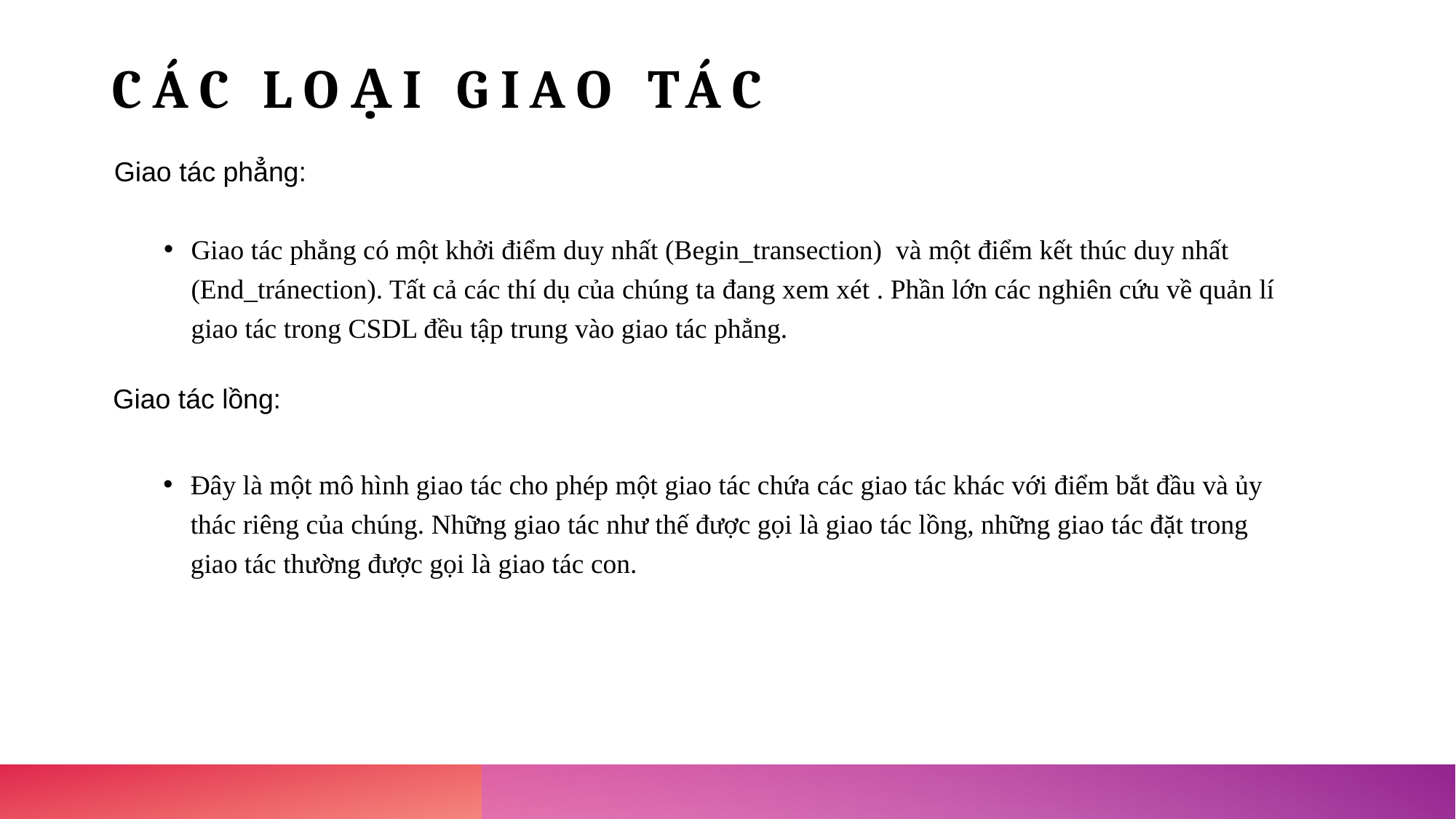

# Các loại giao tác
Giao tác phẳng:
Giao tác phẳng có một khởi điểm duy nhất (Begin_transection)  và một điểm kết thúc duy nhất (End_tránection). Tất cả các thí dụ của chúng ta đang xem xét . Phần lớn các nghiên cứu về quản lí giao tác trong CSDL đều tập trung vào giao tác phẳng.
Giao tác lồng:
Đây là một mô hình giao tác cho phép một giao tác chứa các giao tác khác với điểm bắt đầu và ủy thác riêng của chúng. Những giao tác như thế được gọi là giao tác lồng, những giao tác đặt trong giao tác thường được gọi là giao tác con.